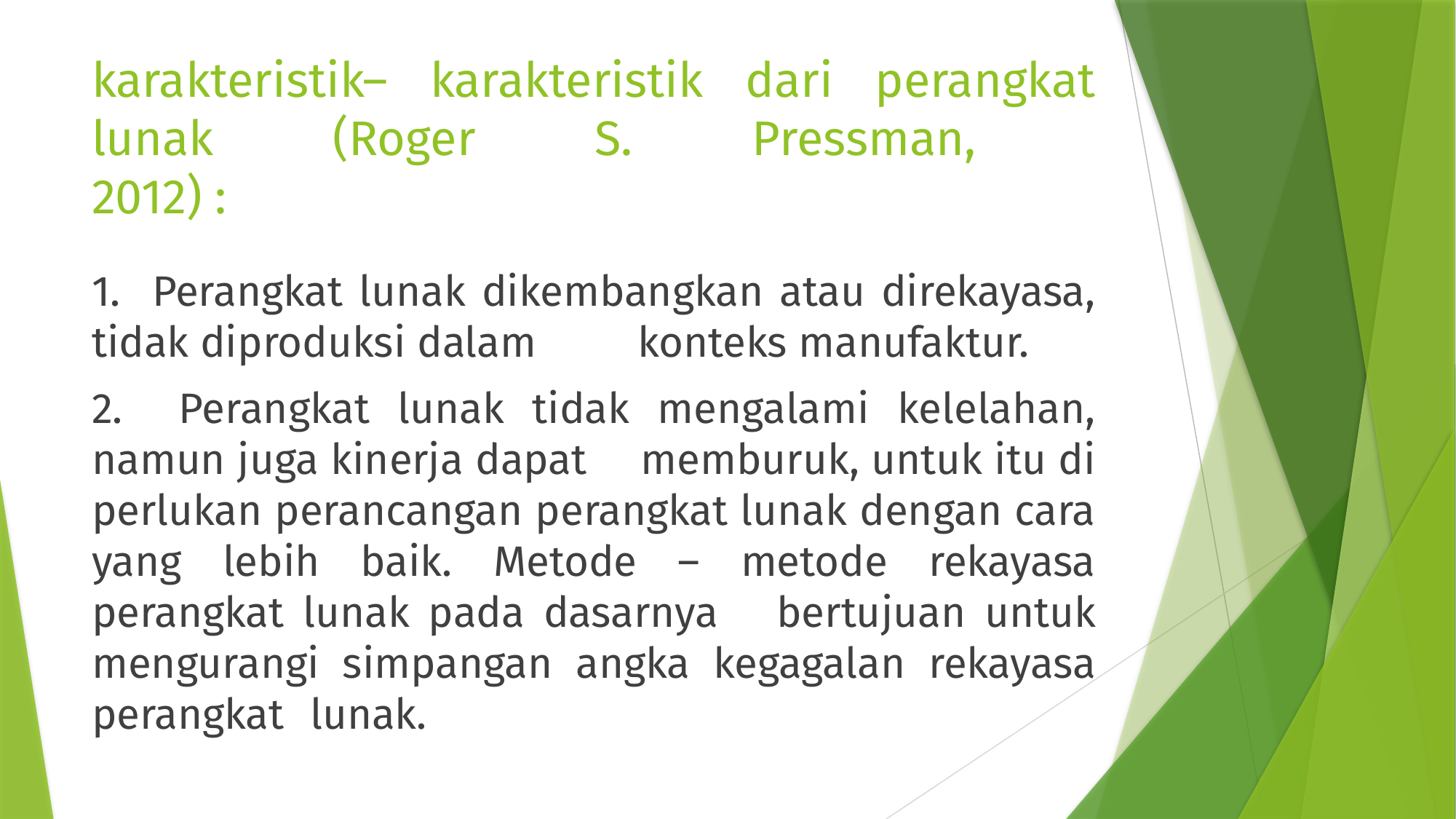

# karakteristik– karakteristik dari perangkat lunak (Roger S. Pressman, 2012) :
1.  Perangkat lunak dikembangkan atau direkayasa, tidak diproduksi dalam 	konteks manufaktur.
2.  Perangkat lunak tidak mengalami kelelahan, namun juga kinerja dapat 	memburuk, untuk itu di perlukan perancangan perangkat lunak dengan cara yang lebih baik. Metode – metode rekayasa perangkat lunak pada dasarnya 	bertujuan untuk mengurangi simpangan angka kegagalan rekayasa perangkat 	lunak.